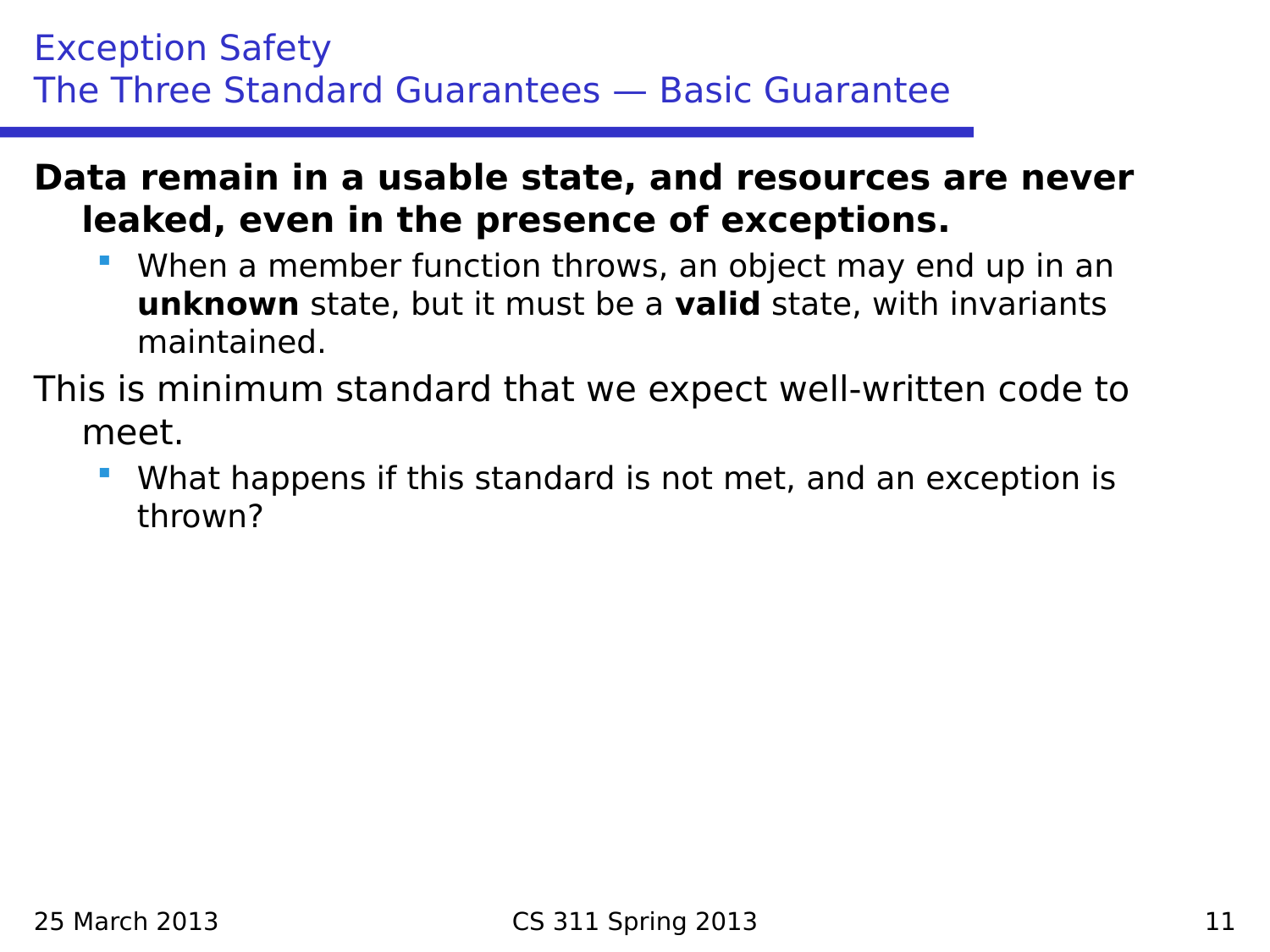

# Exception Safety The Three Standard Guarantees — Basic Guarantee
Data remain in a usable state, and resources are never leaked, even in the presence of exceptions.
When a member function throws, an object may end up in an unknown state, but it must be a valid state, with invariants maintained.
This is minimum standard that we expect well-written code to meet.
What happens if this standard is not met, and an exception is thrown?
25 March 2013
CS 311 Spring 2013
11